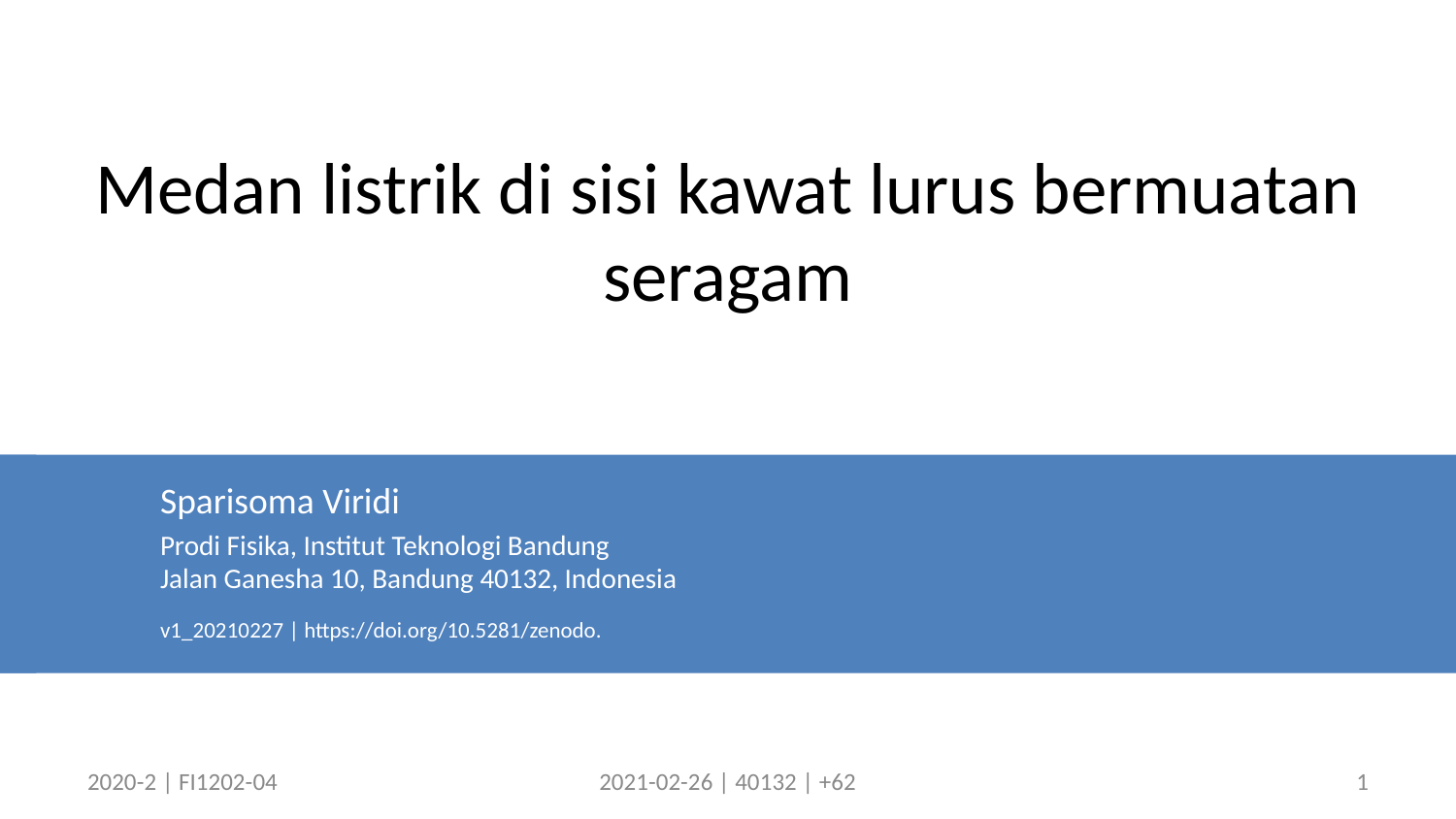

# Medan listrik di sisi kawat lurus bermuatan seragam

Sparisoma Viridi
Prodi Fisika, Institut Teknologi Bandung
Jalan Ganesha 10, Bandung 40132, Indonesia

v1_20210227 | https://doi.org/10.5281/zenodo.

2020-2 | FI1202-04
2021-02-26 | 40132 | +62
1